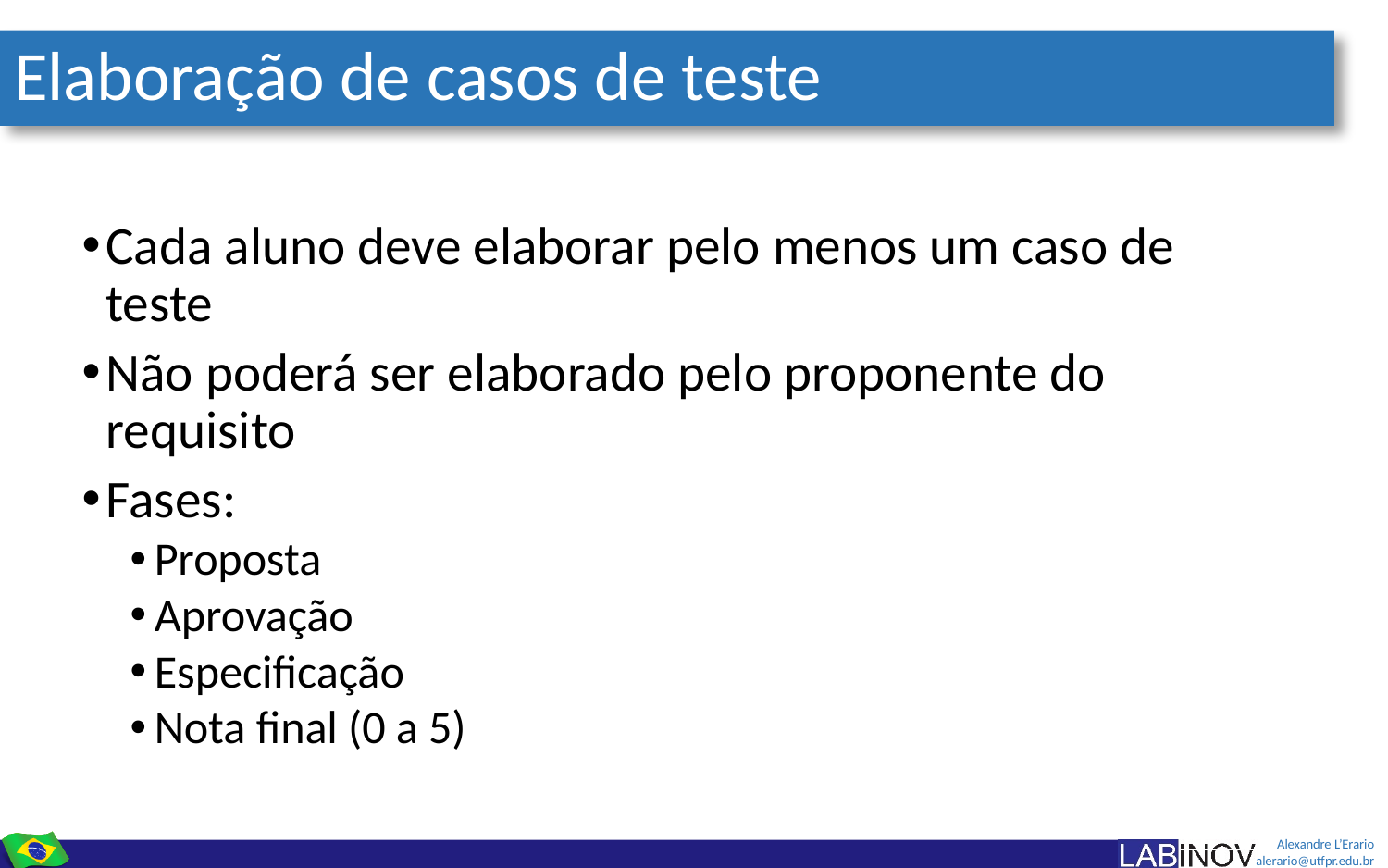

# Elaboração de casos de teste
Cada aluno deve elaborar pelo menos um caso de teste
Não poderá ser elaborado pelo proponente do requisito
Fases:
Proposta
Aprovação
Especificação
Nota final (0 a 5)